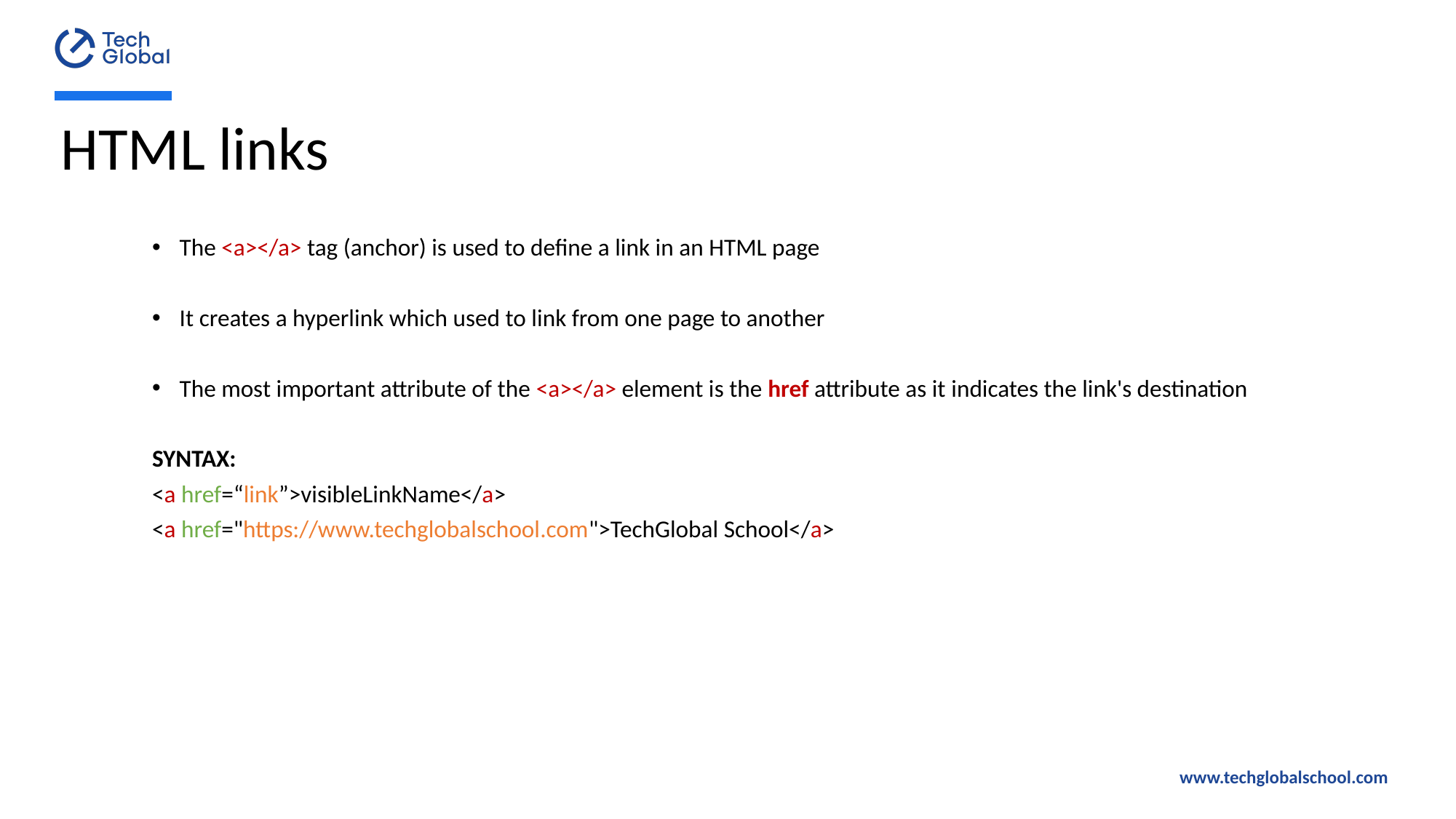

# HTML links
The <a></a> tag (anchor) is used to define a link in an HTML page

It creates a hyperlink which used to link from one page to another

The most important attribute of the <a></a> element is the href attribute as it indicates the link's destination

SYNTAX:
<a href=“link”>visibleLinkName</a>
<a href="https://www.techglobalschool.com">TechGlobal School</a>